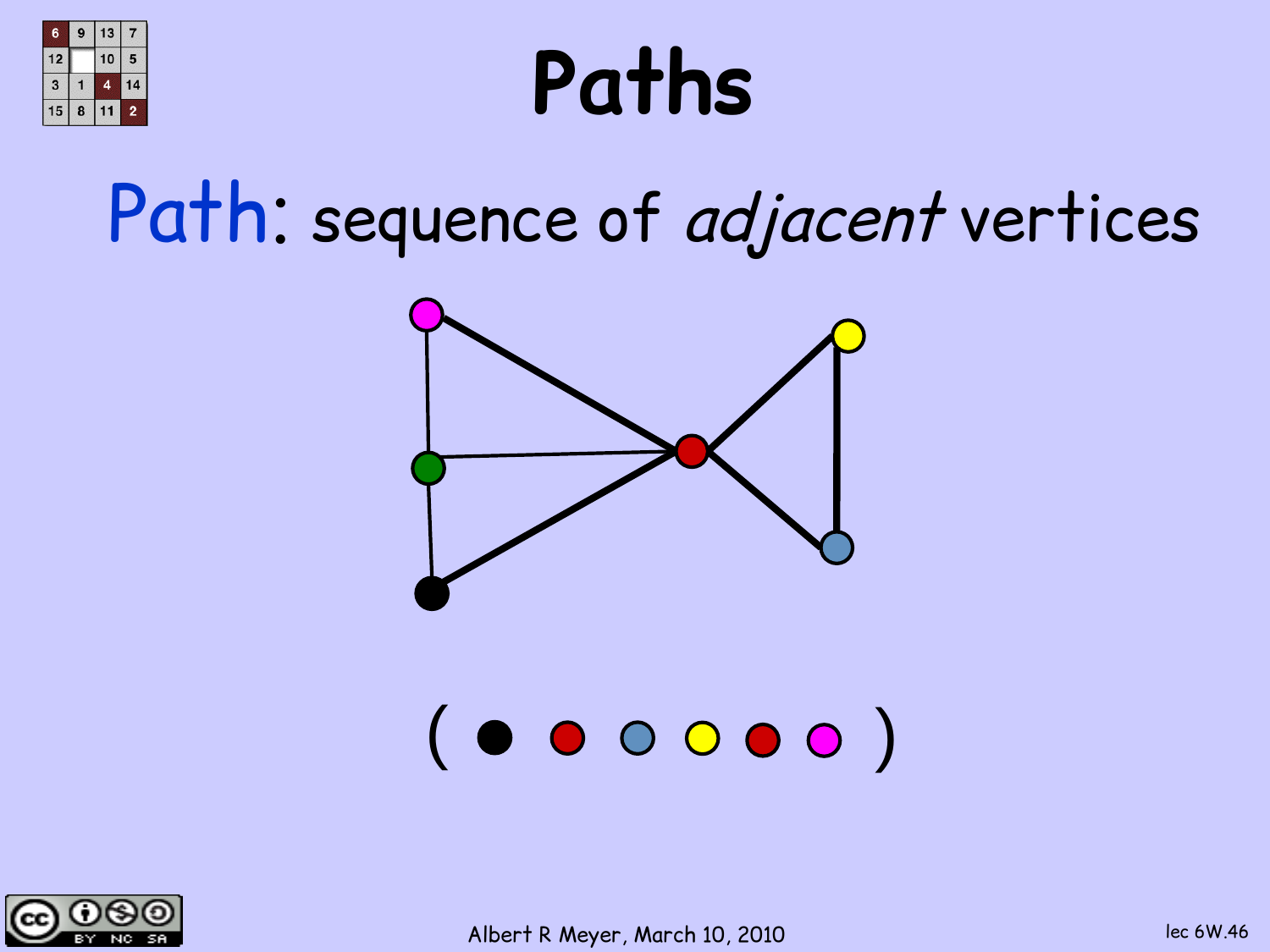

# Paths
Path: sequence of adjacent vertices

(
)

lec 6W.46